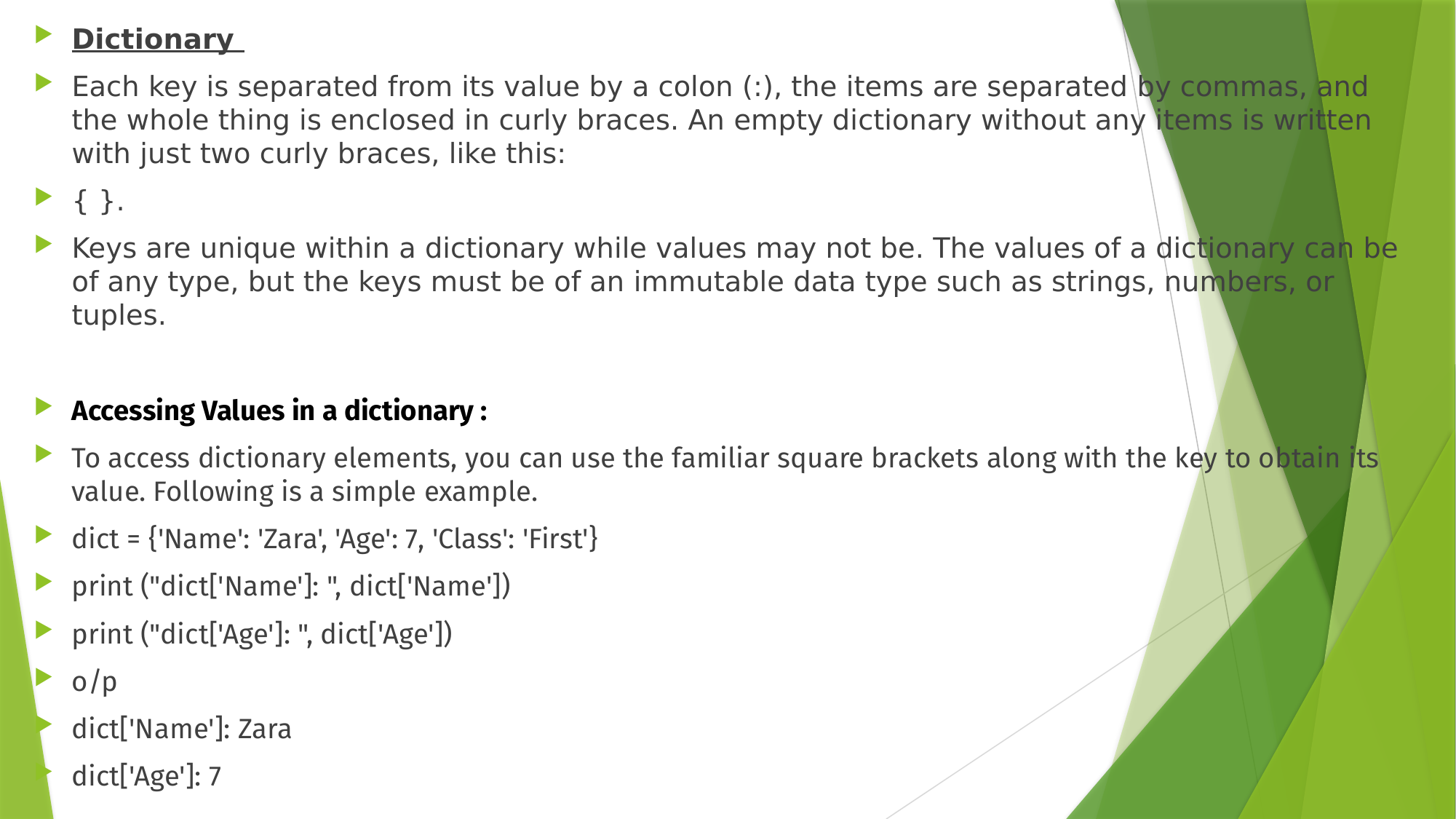

Dictionary
Each key is separated from its value by a colon (:), the items are separated by commas, and the whole thing is enclosed in curly braces. An empty dictionary without any items is written with just two curly braces, like this:
{ }.
Keys are unique within a dictionary while values may not be. The values of a dictionary can be of any type, but the keys must be of an immutable data type such as strings, numbers, or tuples.

Accessing Values in a dictionary :
To access dictionary elements, you can use the familiar square brackets along with the key to obtain its value. Following is a simple example.
dict = {'Name': 'Zara', 'Age': 7, 'Class': 'First'}
print ("dict['Name']: ", dict['Name'])
print ("dict['Age']: ", dict['Age'])
o/p
dict['Name']: Zara
dict['Age']: 7